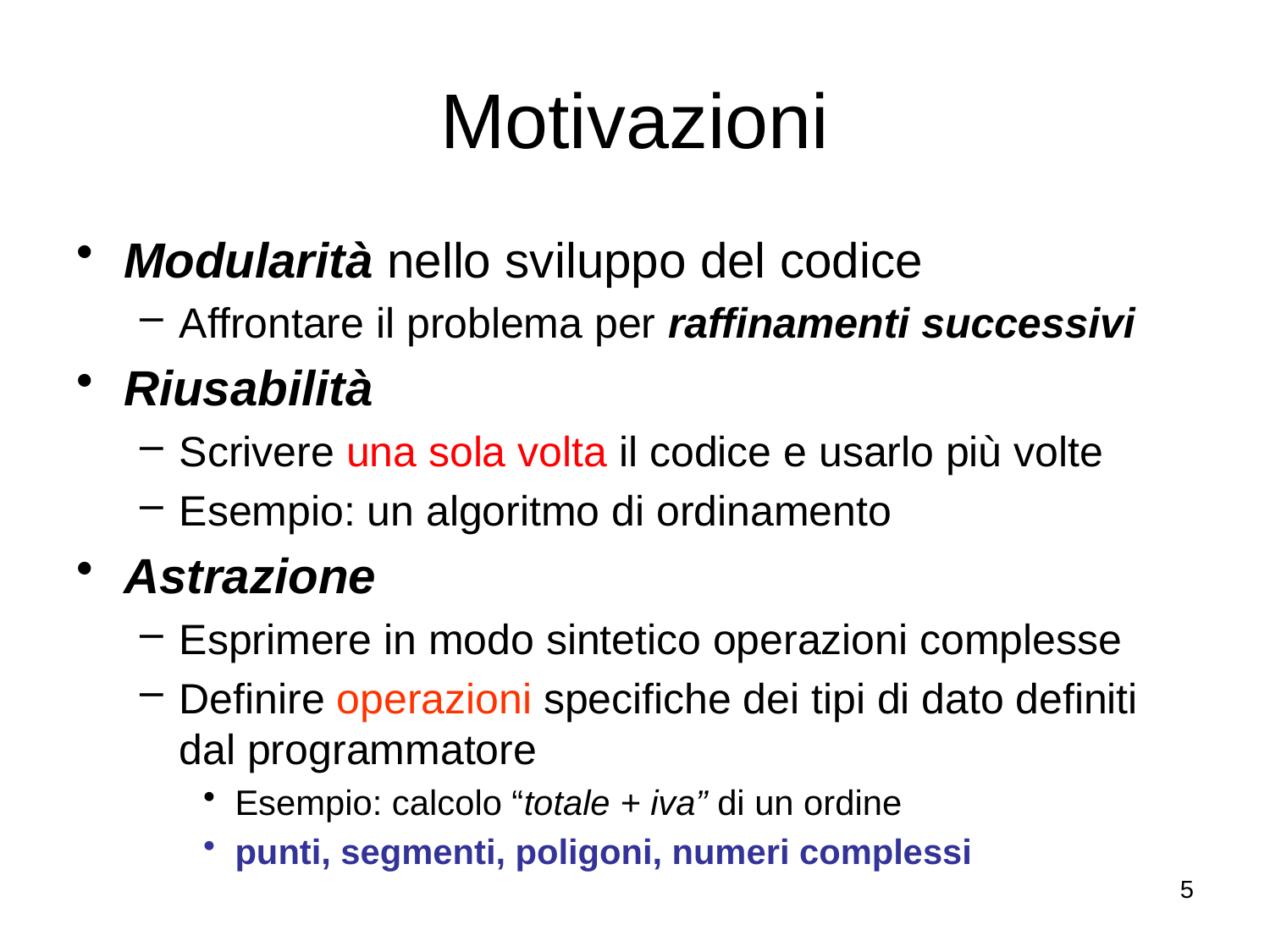

# Motivazioni
Modularità nello sviluppo del codice
Affrontare il problema per raffinamenti successivi
Riusabilità
Scrivere una sola volta il codice e usarlo più volte
Esempio: un algoritmo di ordinamento
Astrazione
Esprimere in modo sintetico operazioni complesse
Definire operazioni specifiche dei tipi di dato definiti dal programmatore
Esempio: calcolo “totale + iva” di un ordine
punti, segmenti, poligoni, numeri complessi
5